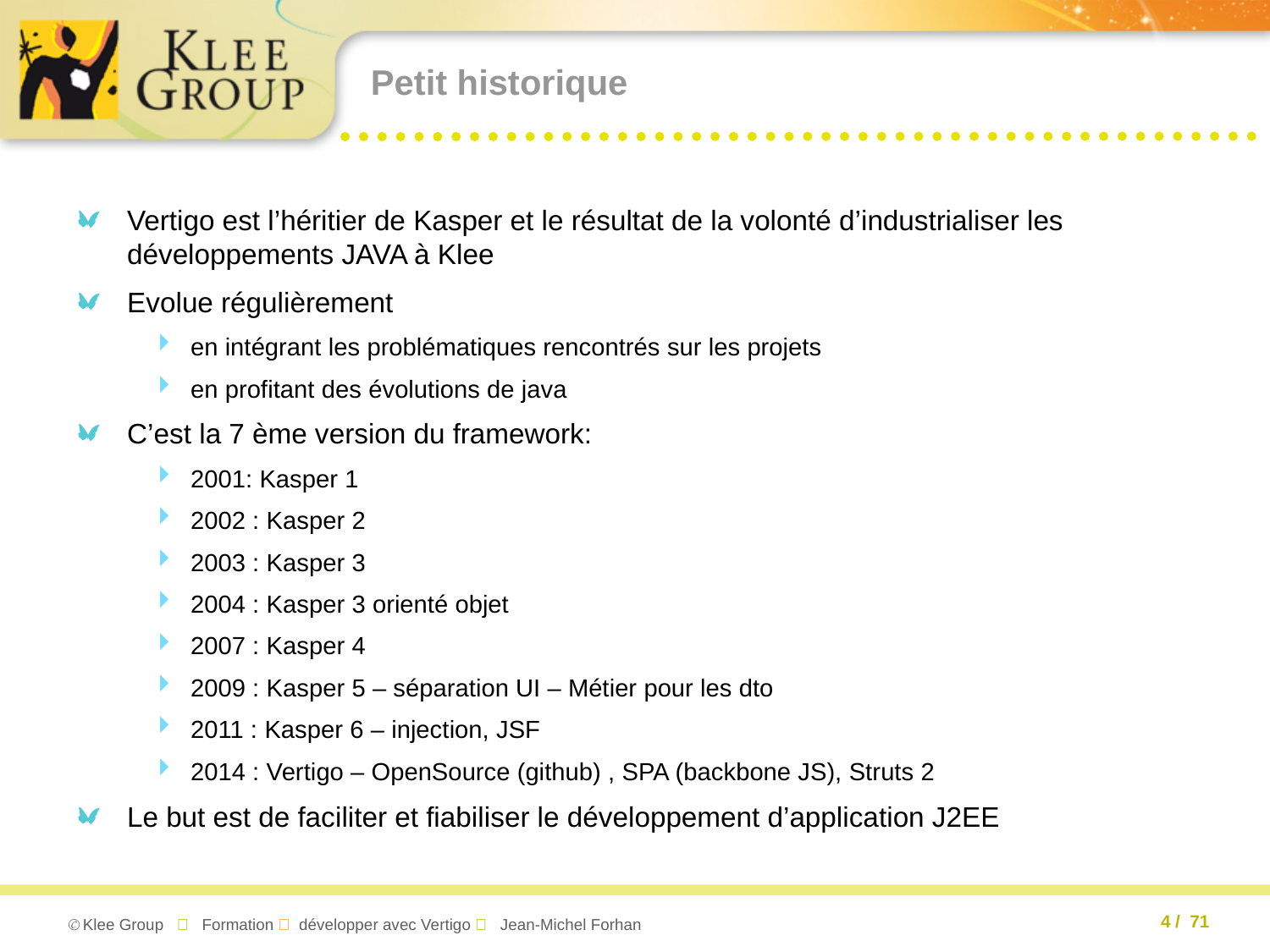

# Petit historique
Vertigo est l’héritier de Kasper et le résultat de la volonté d’industrialiser les développements JAVA à Klee
Evolue régulièrement
en intégrant les problématiques rencontrés sur les projets
en profitant des évolutions de java
C’est la 7 ème version du framework:
2001: Kasper 1
2002 : Kasper 2
2003 : Kasper 3
2004 : Kasper 3 orienté objet
2007 : Kasper 4
2009 : Kasper 5 – séparation UI – Métier pour les dto
2011 : Kasper 6 – injection, JSF
2014 : Vertigo – OpenSource (github) , SPA (backbone JS), Struts 2
Le but est de faciliter et fiabiliser le développement d’application J2EE